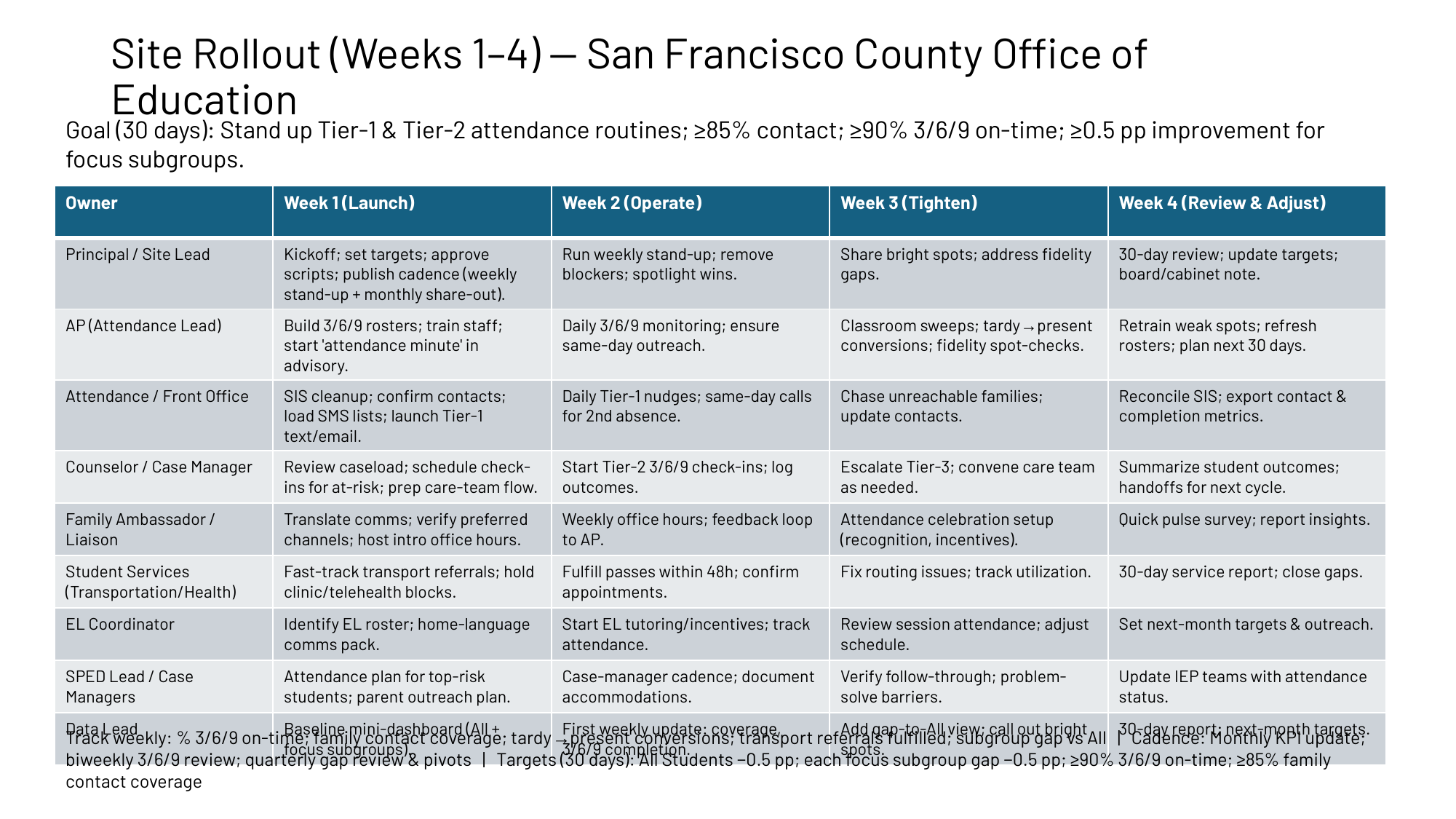

# Site Rollout (Weeks 1–4) — San Francisco County Office of Education
Goal (30 days): Stand up Tier-1 & Tier-2 attendance routines; ≥85% contact; ≥90% 3/6/9 on-time; ≥0.5 pp improvement for focus subgroups.
| Owner | Week 1 (Launch) | Week 2 (Operate) | Week 3 (Tighten) | Week 4 (Review & Adjust) |
| --- | --- | --- | --- | --- |
| Principal / Site Lead | Kickoff; set targets; approve scripts; publish cadence (weekly stand-up + monthly share-out). | Run weekly stand-up; remove blockers; spotlight wins. | Share bright spots; address fidelity gaps. | 30-day review; update targets; board/cabinet note. |
| AP (Attendance Lead) | Build 3/6/9 rosters; train staff; start 'attendance minute' in advisory. | Daily 3/6/9 monitoring; ensure same-day outreach. | Classroom sweeps; tardy→present conversions; fidelity spot-checks. | Retrain weak spots; refresh rosters; plan next 30 days. |
| Attendance / Front Office | SIS cleanup; confirm contacts; load SMS lists; launch Tier-1 text/email. | Daily Tier-1 nudges; same-day calls for 2nd absence. | Chase unreachable families; update contacts. | Reconcile SIS; export contact & completion metrics. |
| Counselor / Case Manager | Review caseload; schedule check-ins for at-risk; prep care-team flow. | Start Tier-2 3/6/9 check-ins; log outcomes. | Escalate Tier-3; convene care team as needed. | Summarize student outcomes; handoffs for next cycle. |
| Family Ambassador / Liaison | Translate comms; verify preferred channels; host intro office hours. | Weekly office hours; feedback loop to AP. | Attendance celebration setup (recognition, incentives). | Quick pulse survey; report insights. |
| Student Services (Transportation/Health) | Fast-track transport referrals; hold clinic/telehealth blocks. | Fulfill passes within 48h; confirm appointments. | Fix routing issues; track utilization. | 30-day service report; close gaps. |
| EL Coordinator | Identify EL roster; home-language comms pack. | Start EL tutoring/incentives; track attendance. | Review session attendance; adjust schedule. | Set next-month targets & outreach. |
| SPED Lead / Case Managers | Attendance plan for top-risk students; parent outreach plan. | Case-manager cadence; document accommodations. | Verify follow-through; problem-solve barriers. | Update IEP teams with attendance status. |
| Data Lead | Baseline mini-dashboard (All + focus subgroups). | First weekly update: coverage, 3/6/9 completion. | Add gap-to-All view; call out bright spots. | 30-day report; next-month targets. |
Track weekly: % 3/6/9 on-time; family contact coverage; tardy→present conversions; transport referrals fulfilled; subgroup gap vs All   |   Cadence: Monthly KPI update; biweekly 3/6/9 review; quarterly gap review & pivots   |   Targets (30 days): All Students −0.5 pp; each focus subgroup gap −0.5 pp; ≥90% 3/6/9 on-time; ≥85% family contact coverage